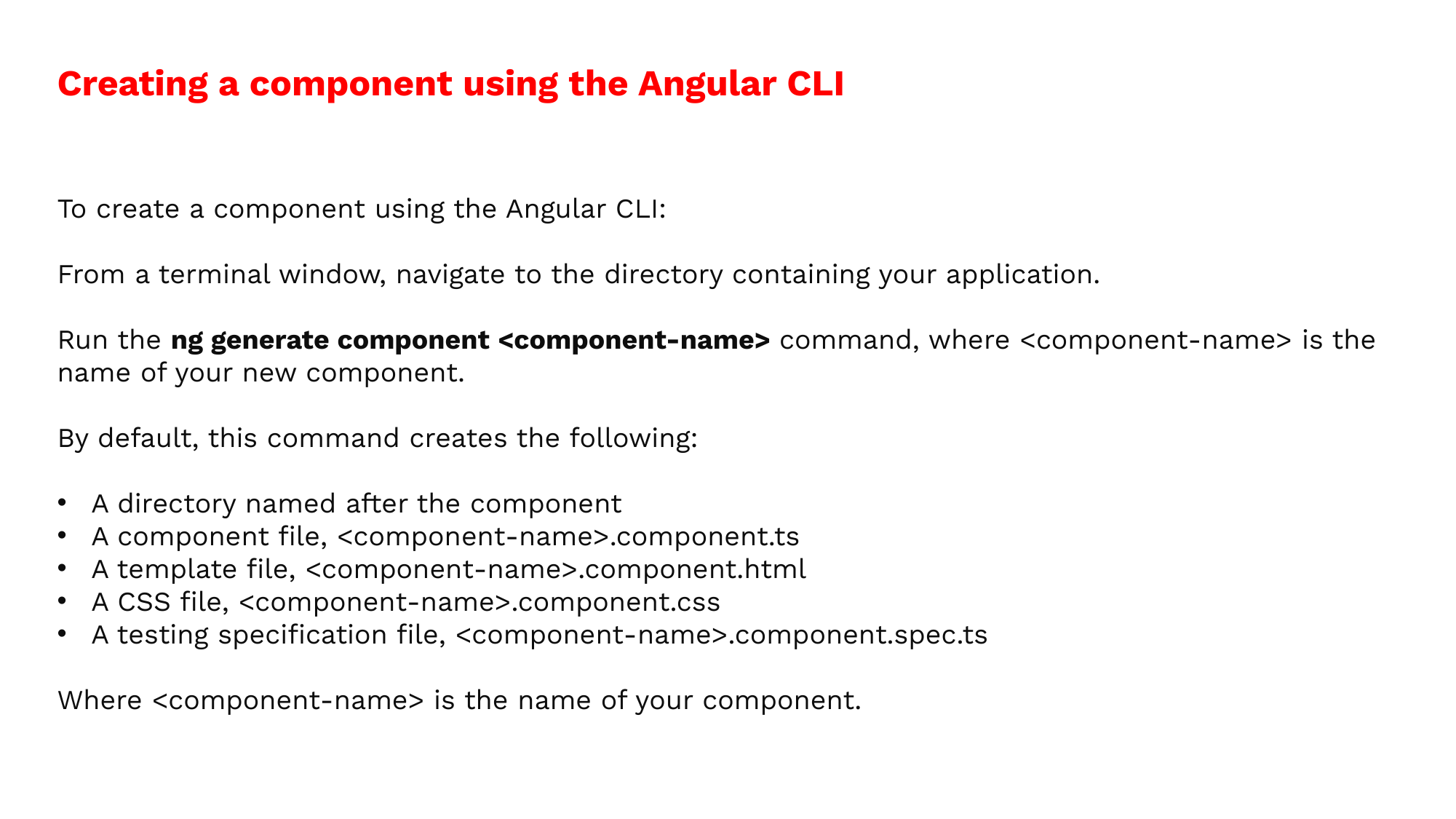

Creating a component using the Angular CLI

To create a component using the Angular CLI:

From a terminal window, navigate to the directory containing your application.

Run the ng generate component <component-name> command, where <component-name> is the name of your new component.

By default, this command creates the following:

A directory named after the component
A component file, <component-name>.component.ts
A template file, <component-name>.component.html
A CSS file, <component-name>.component.css
A testing specification file, <component-name>.component.spec.ts

Where <component-name> is the name of your component.